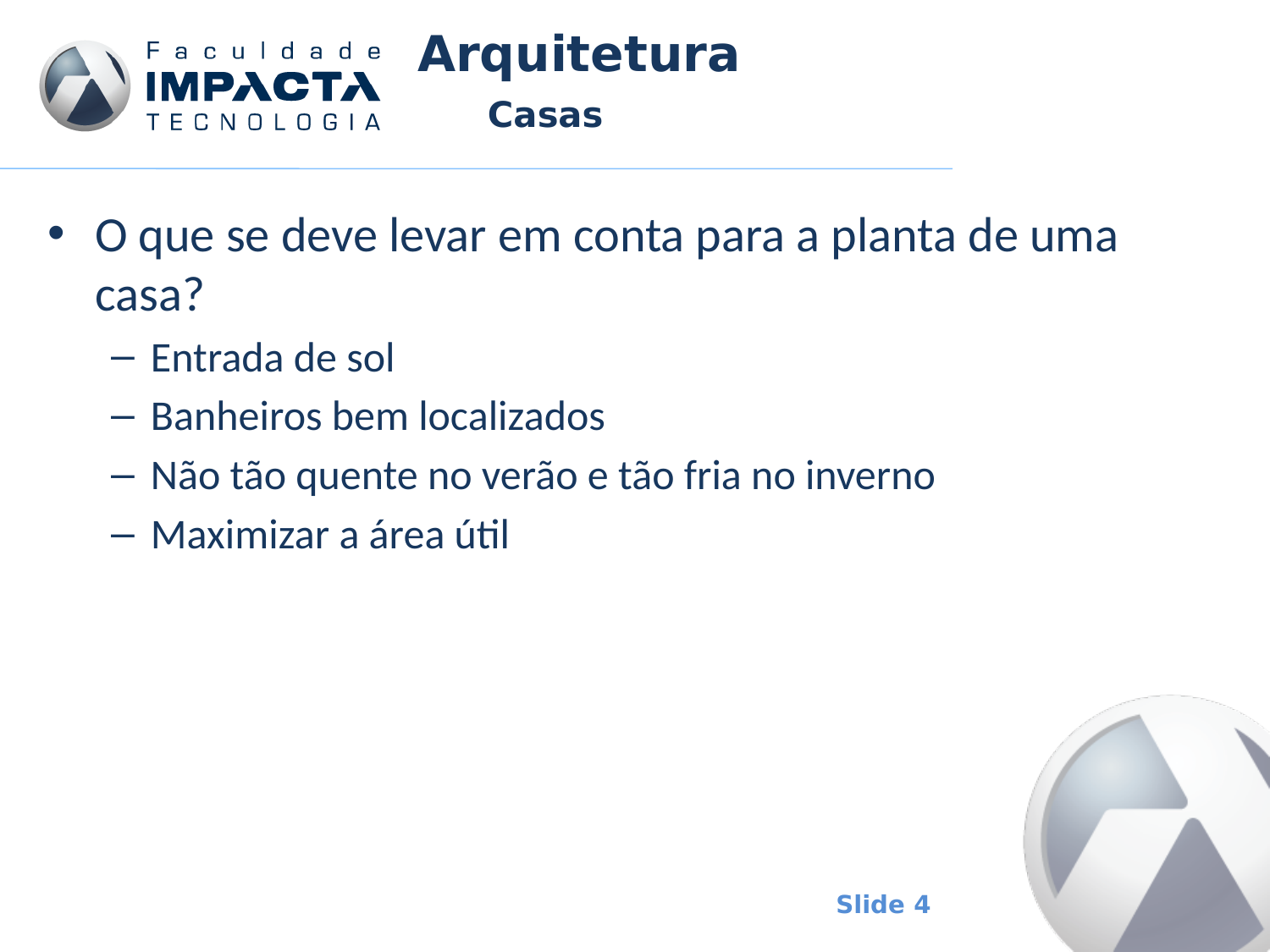

# Arquitetura
Casas
O que se deve levar em conta para a planta de uma casa?
Entrada de sol
Banheiros bem localizados
Não tão quente no verão e tão fria no inverno
Maximizar a área útil